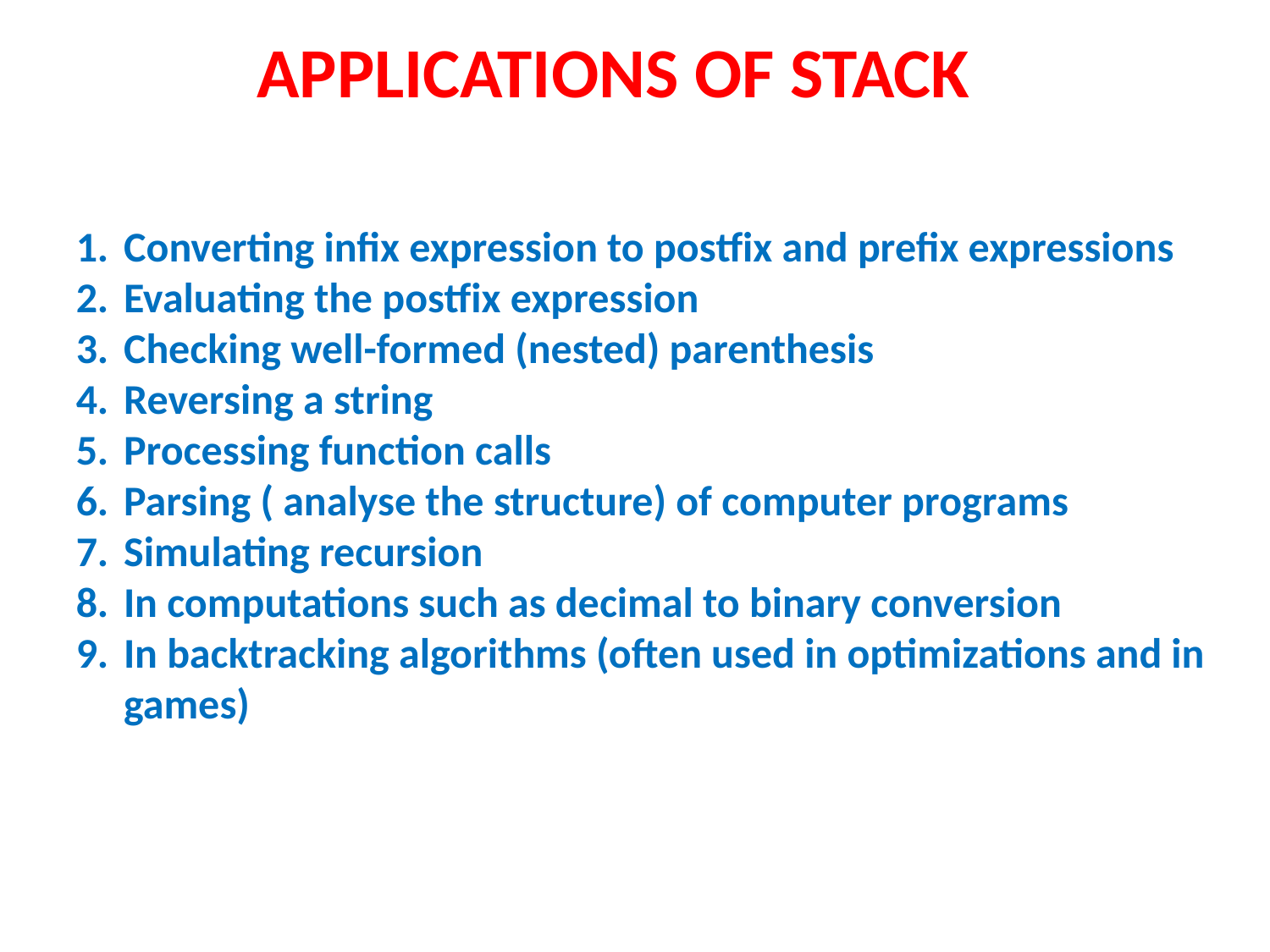

APPLICATIONS OF STACK
Converting infix expression to postfix and prefix expressions
Evaluating the postfix expression
Checking well-formed (nested) parenthesis
Reversing a string
Processing function calls
Parsing ( analyse the structure) of computer programs
Simulating recursion
In computations such as decimal to binary conversion
In backtracking algorithms (often used in optimizations and in games)